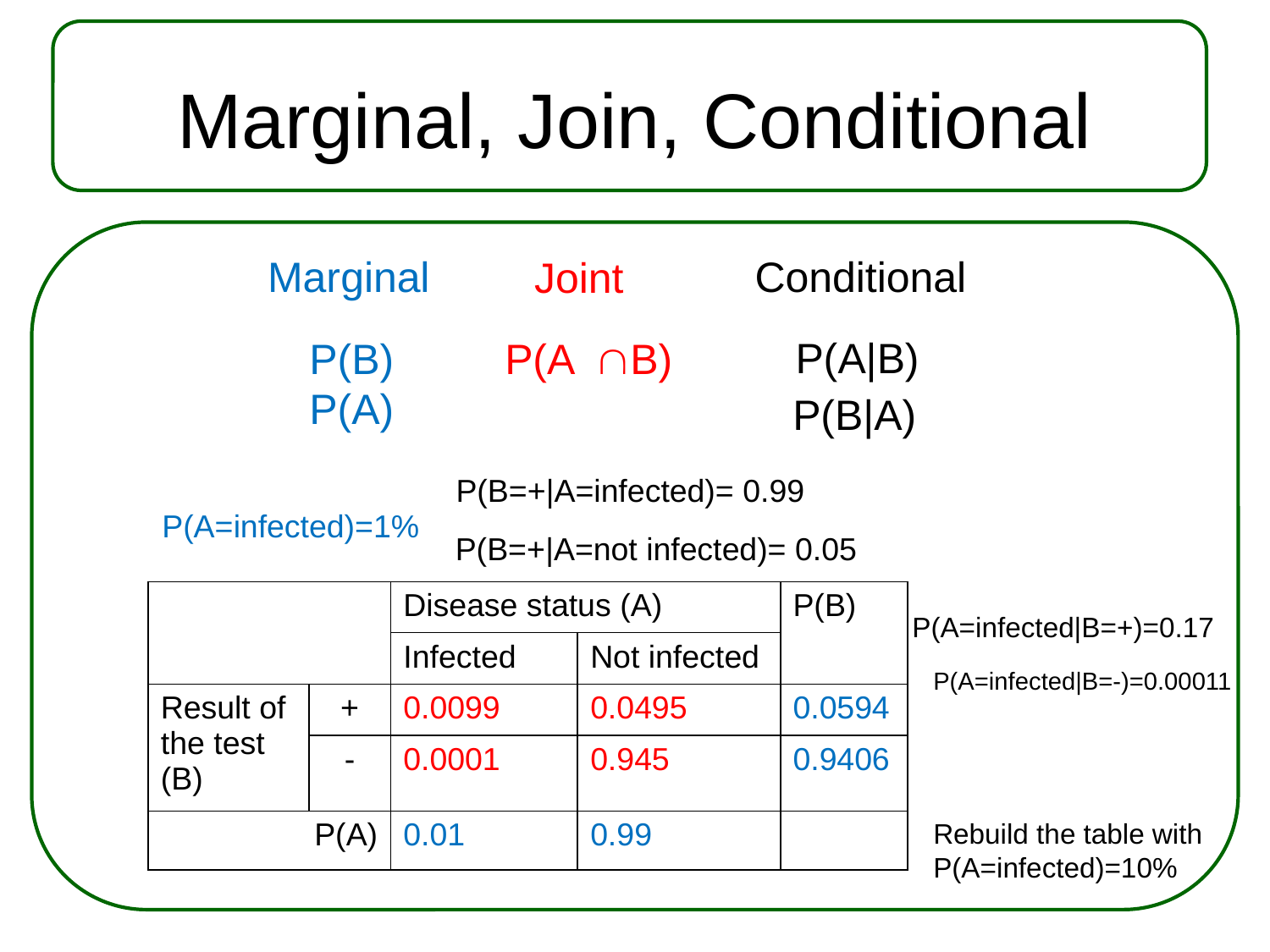

Marginal, Join, Conditional
Marginal
Conditional
Joint
P(A|B)
P(B)
P(A ∩B)
P(A)
P(B|A)
P(B=+|A=infected)= 0.99
P(A=infected)=1%
P(B=+|A=not infected)= 0.05
|  |  | Disease status (A) |  | P(B) |
| --- | --- | --- | --- | --- |
|  |  | Infected | Not infected | P(A) |
| Result of the test (B) | + | 0.0099 | 0.0495 | 0.0594 |
|  | - | 0.0001 | 0.945 | 0.9406 |
| P(A) |  | 0.01 | 0.99 |  |
P(A=infected|B=+)=0.17
P(A=infected|B=-)=0.00011
Rebuild the table with
P(A=infected)=10%